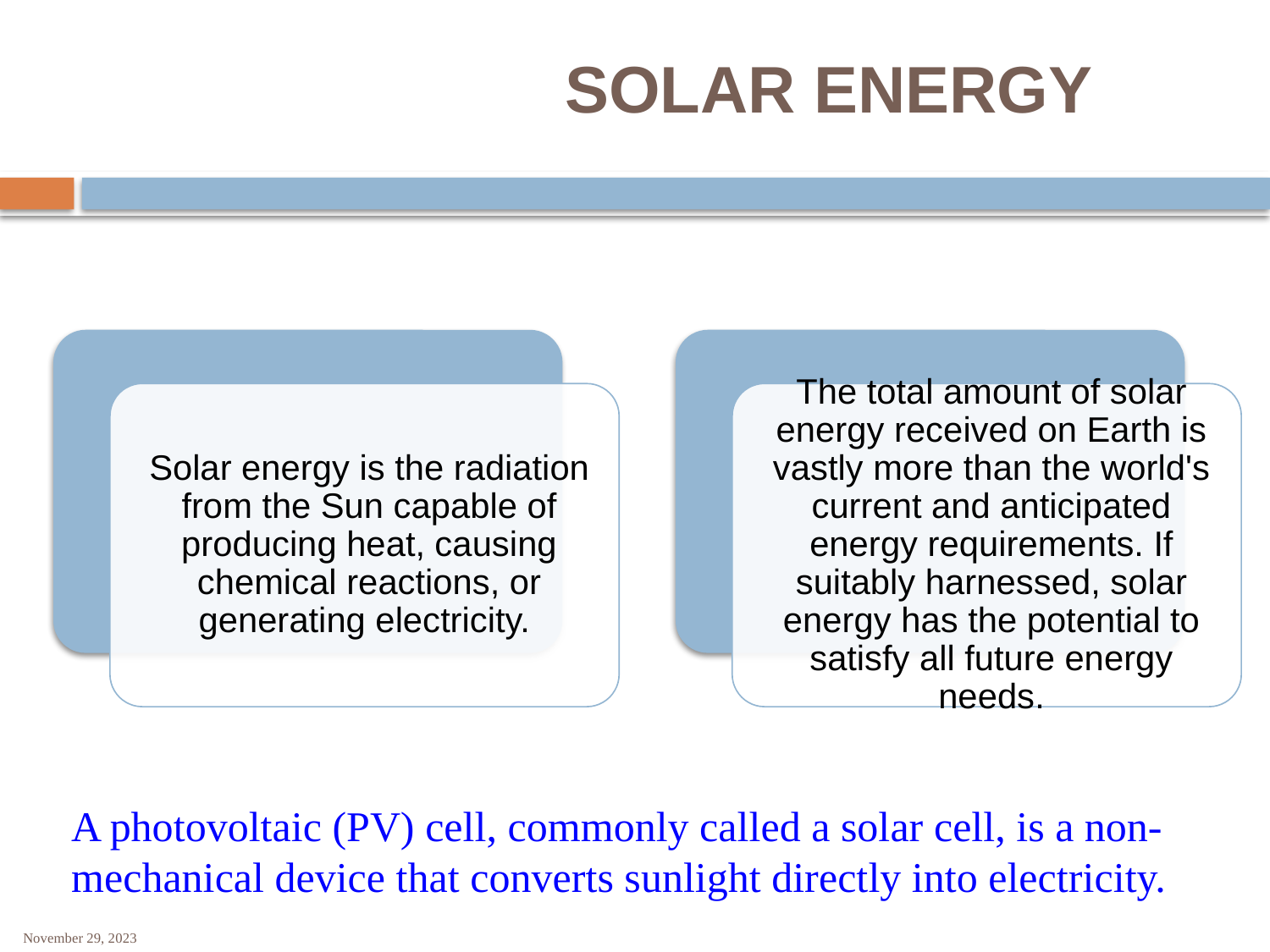

# SOLAR ENERGY
Solar energy is the radiation from the Sun capable of producing heat, causing chemical reactions, or generating electricity.
The total amount of solar energy received on Earth is vastly more than the world's current and anticipated energy requirements. If suitably harnessed, solar energy has the potential to satisfy all future energy needs.
A photovoltaic (PV) cell, commonly called a solar cell, is a non-mechanical device that converts sunlight directly into electricity.
Prof. Reji Thomas DRC-DRD
November 29, 2023